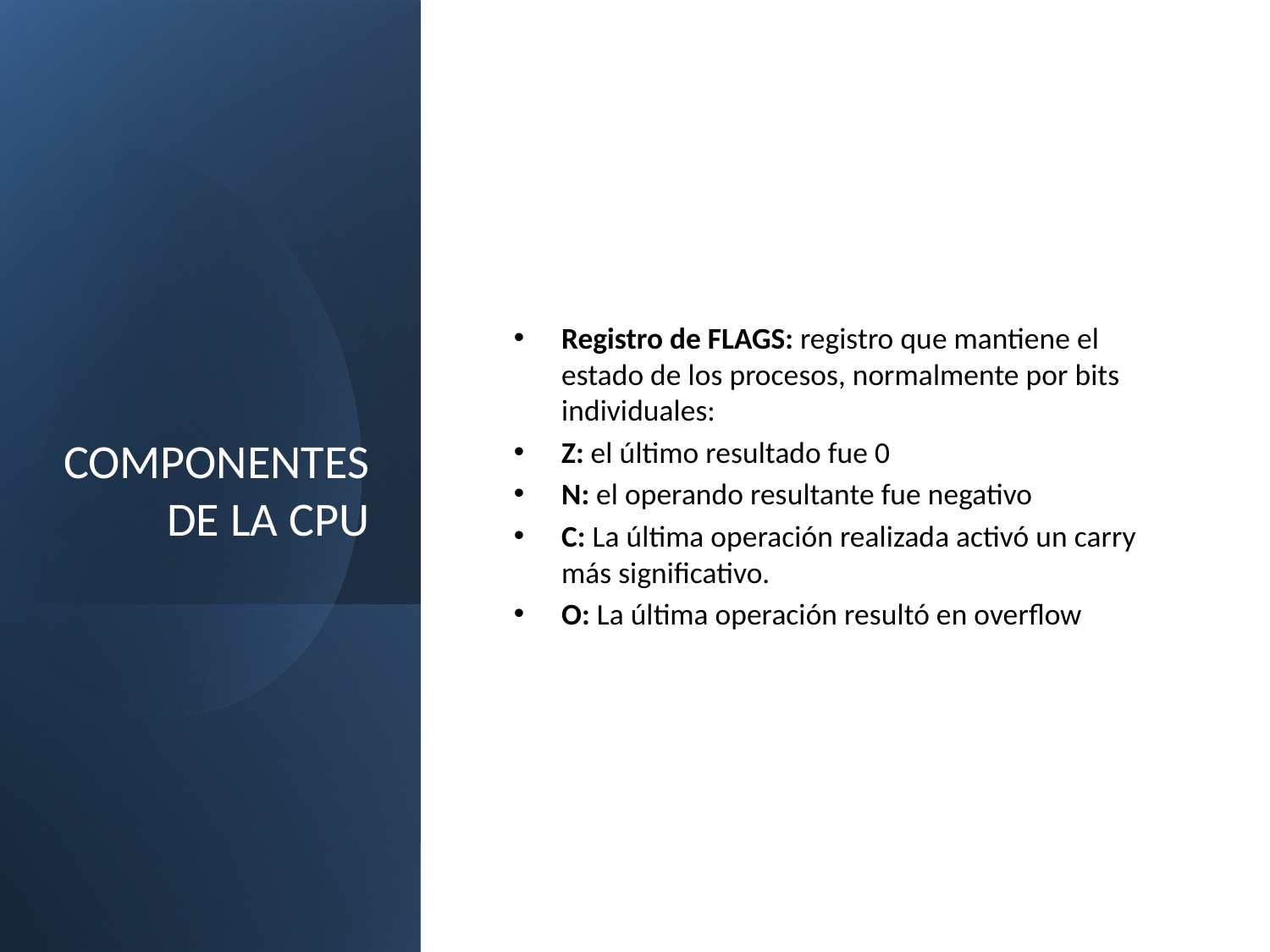

# COMPONENTES DE LA CPU
Registro de FLAGS: registro que mantiene el estado de los procesos, normalmente por bits individuales:
Z: el último resultado fue 0
N: el operando resultante fue negativo
C: La última operación realizada activó un carry más significativo.
O: La última operación resultó en overflow